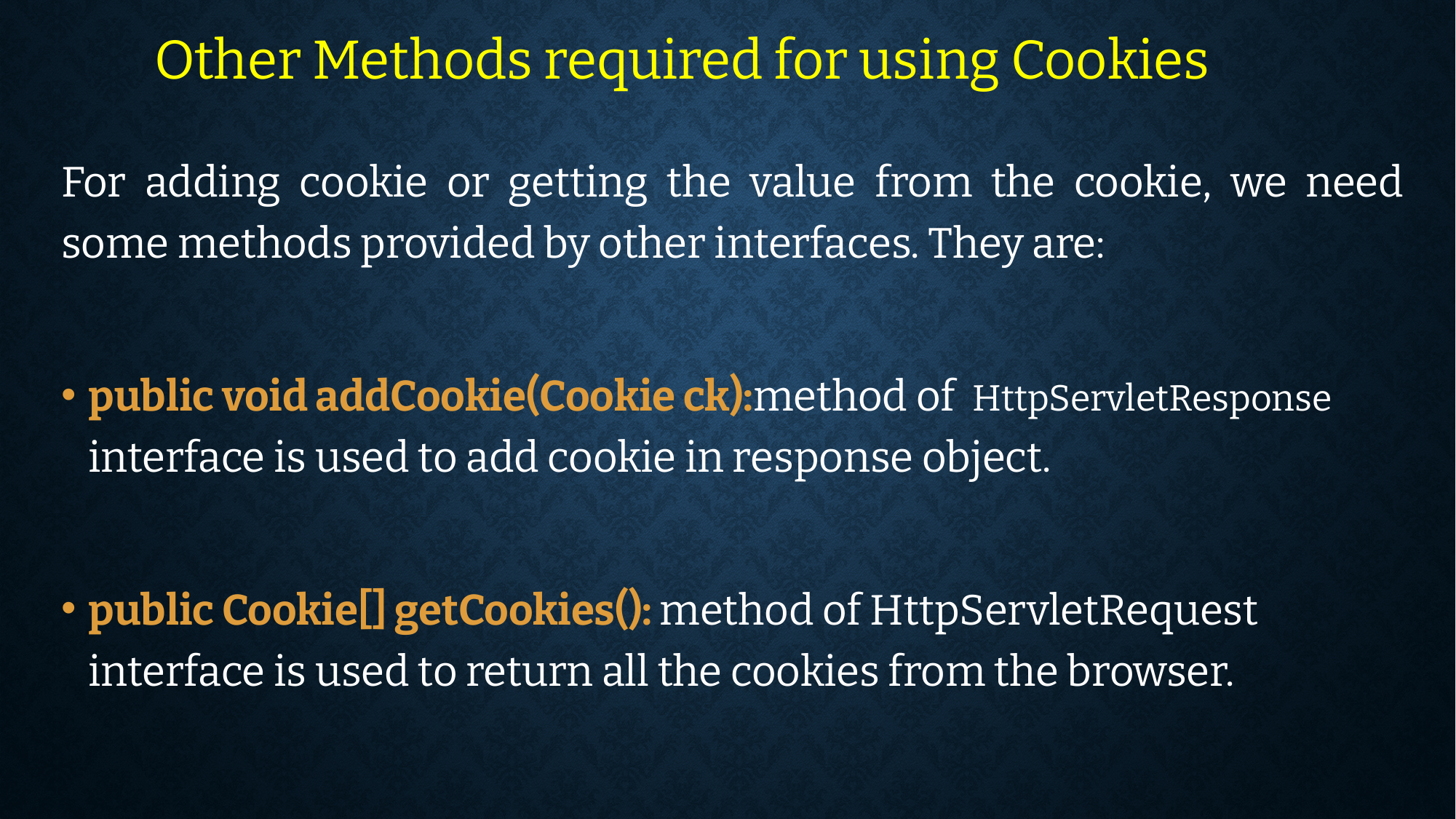

Other Methods required for using Cookies
For adding cookie or getting the value from the cookie, we need some methods provided by other interfaces. They are:

public void addCookie(Cookie ck):method of  HttpServletResponse interface is used to add cookie in response object.

public Cookie[] getCookies(): method of HttpServletRequest interface is used to return all the cookies from the browser.